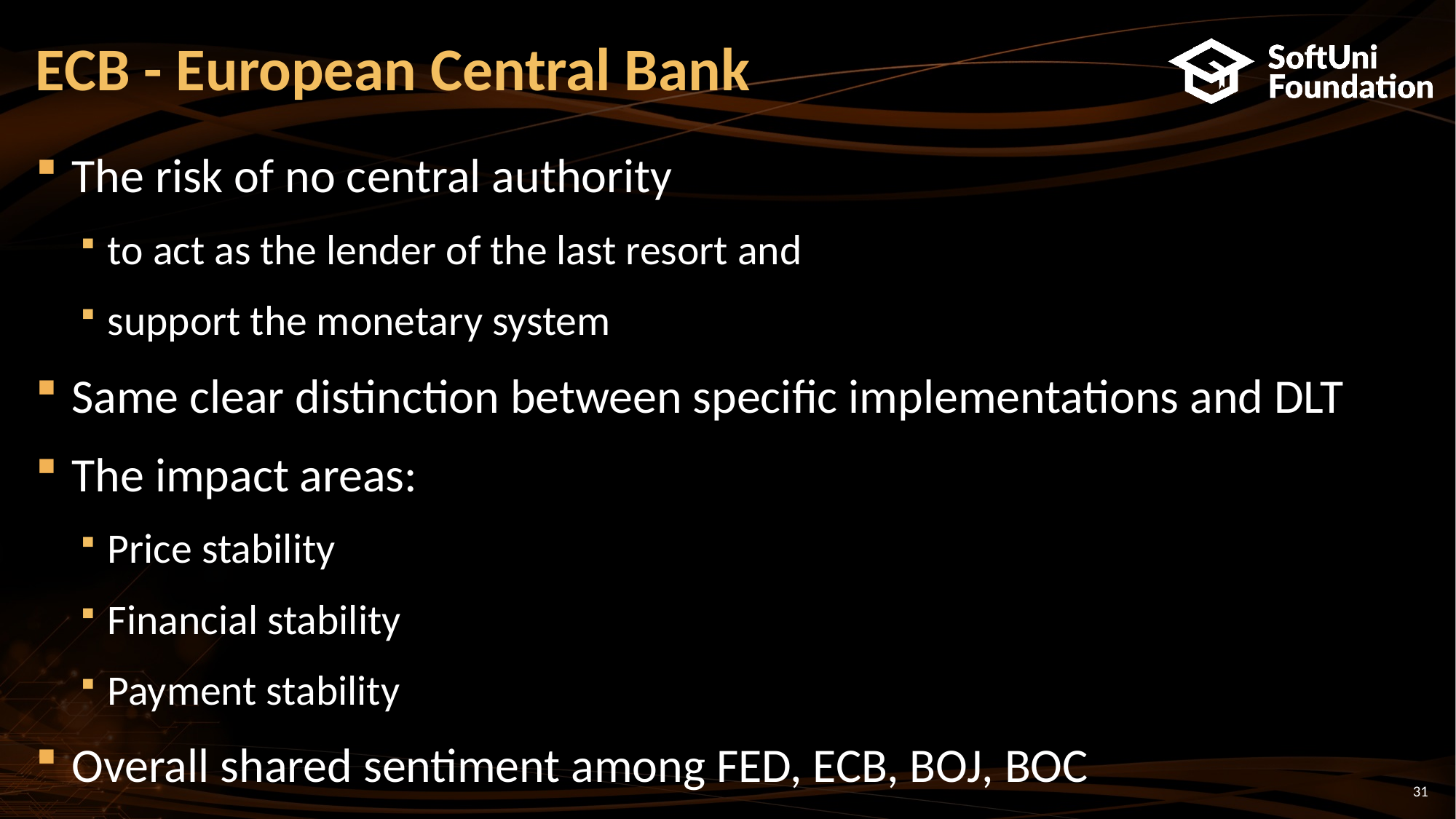

# ECB - European Central Bank
The risk of no central authority
to act as the lender of the last resort and
support the monetary system
Same clear distinction between specific implementations and DLT
The impact areas:
Price stability
Financial stability
Payment stability
Overall shared sentiment among FED, ECB, BOJ, BOC

31